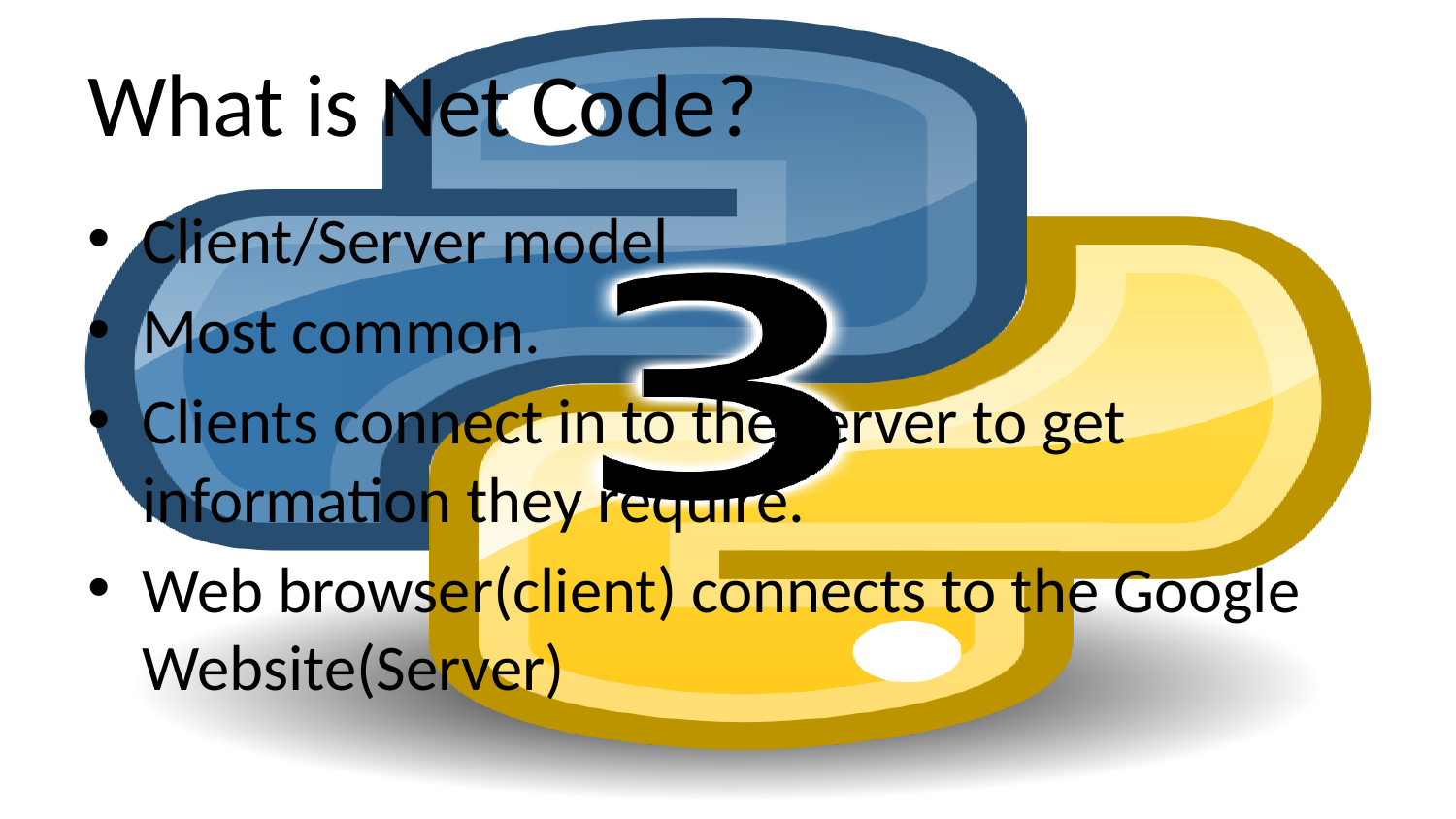

# What is Net Code?
Client/Server model
Most common.
Clients connect in to the server to get information they require.
Web browser(client) connects to the Google Website(Server)